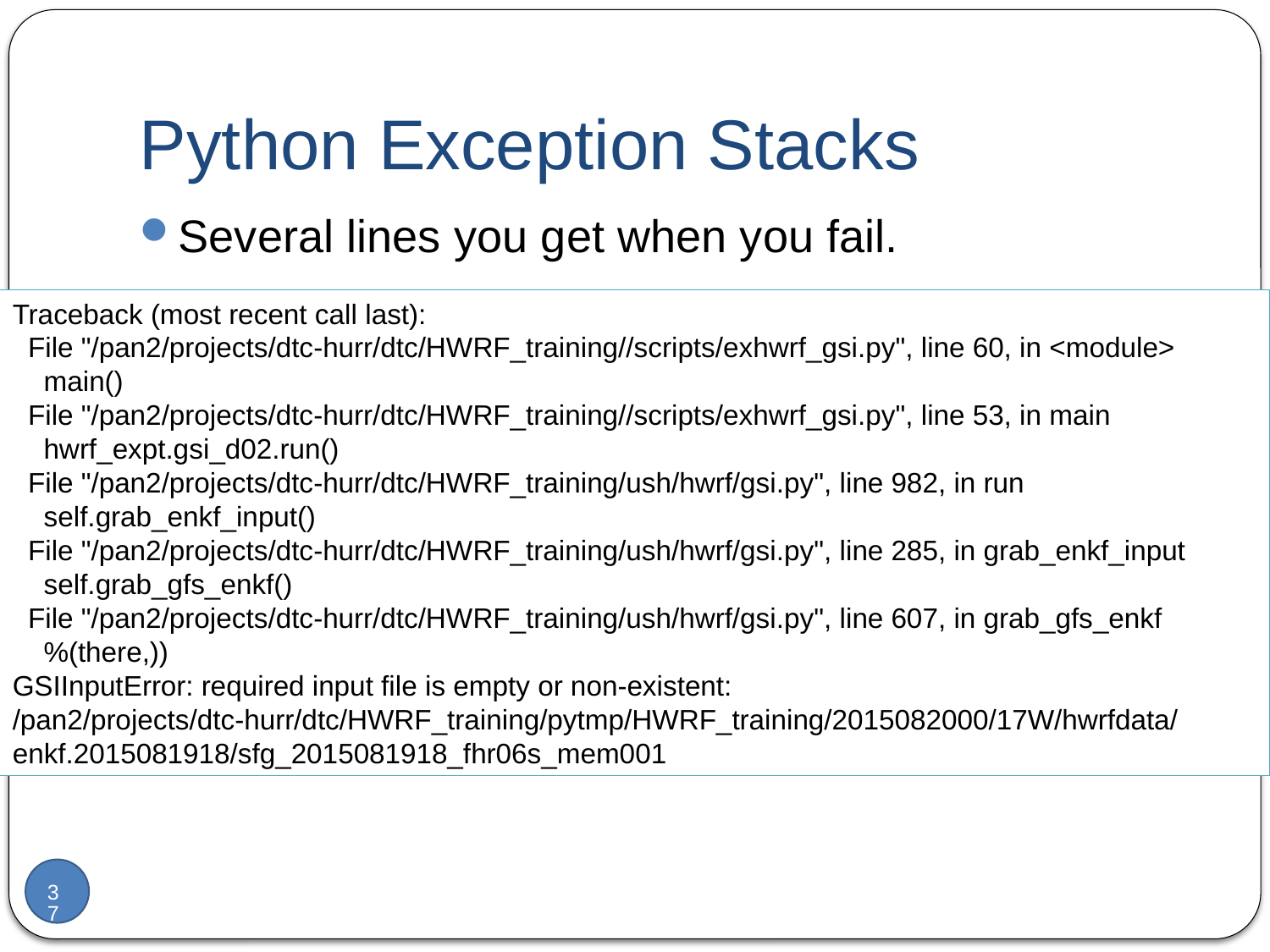

# Python Exception Stacks
Several lines you get when you fail.
Traceback (most recent call last):
  File "/pan2/projects/dtc-hurr/dtc/HWRF_training//scripts/exhwrf_gsi.py", line 60, in <module>
    main()
  File "/pan2/projects/dtc-hurr/dtc/HWRF_training//scripts/exhwrf_gsi.py", line 53, in main
    hwrf_expt.gsi_d02.run()
  File "/pan2/projects/dtc-hurr/dtc/HWRF_training/ush/hwrf/gsi.py", line 982, in run
    self.grab_enkf_input()
  File "/pan2/projects/dtc-hurr/dtc/HWRF_training/ush/hwrf/gsi.py", line 285, in grab_enkf_input
    self.grab_gfs_enkf()
  File "/pan2/projects/dtc-hurr/dtc/HWRF_training/ush/hwrf/gsi.py", line 607, in grab_gfs_enkf
    %(there,))
GSIInputError: required input file is empty or non-existent: /pan2/projects/dtc-hurr/dtc/HWRF_training/pytmp/HWRF_training/2015082000/17W/hwrfdata/enkf.2015081918/sfg_2015081918_fhr06s_mem001